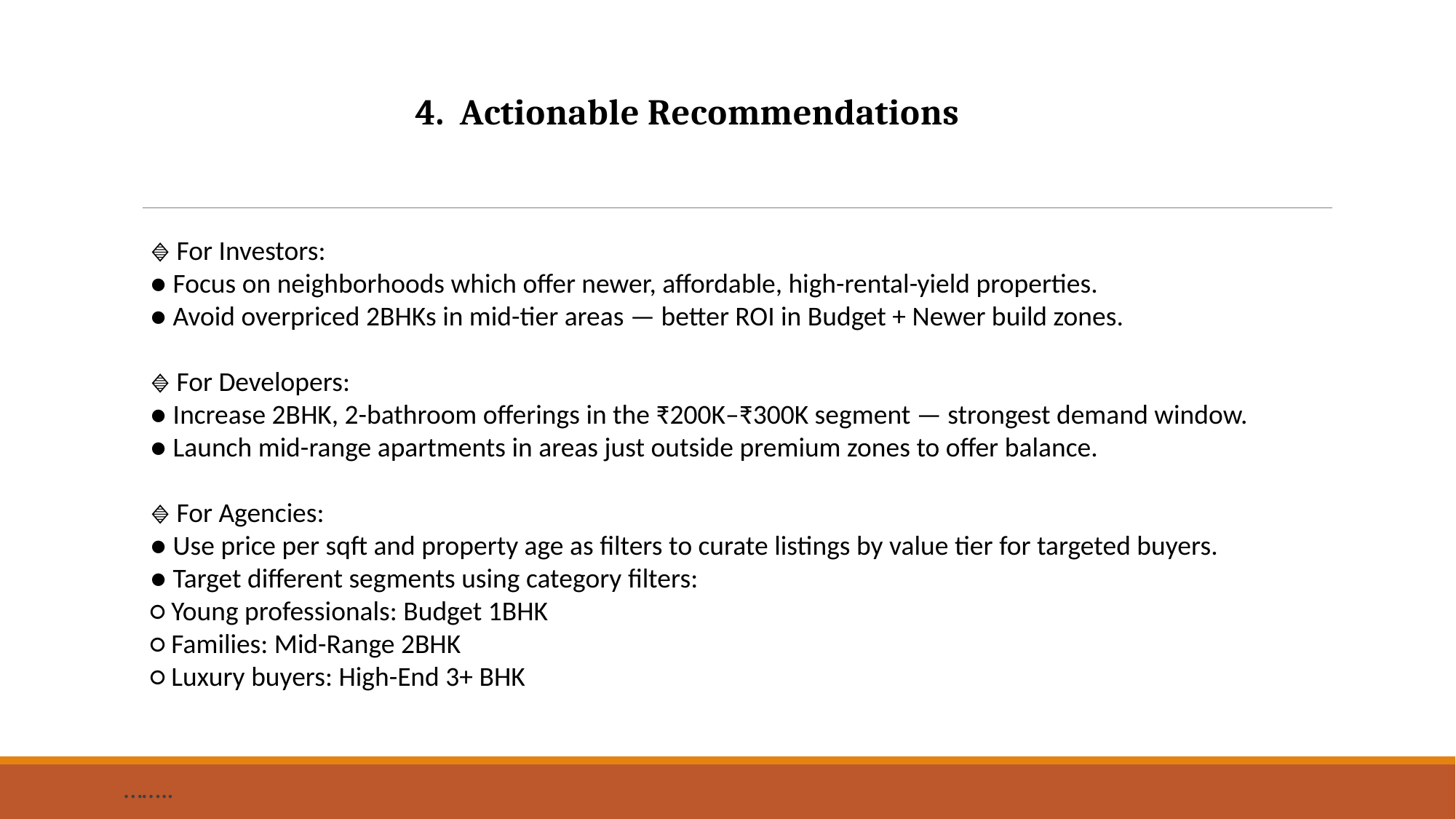

4.  Actionable Recommendations
# ……..
🔹 For Investors:
● Focus on neighborhoods which offer newer, affordable, high-rental-yield properties.
● Avoid overpriced 2BHKs in mid-tier areas — better ROI in Budget + Newer build zones.

🔹 For Developers:
● Increase 2BHK, 2-bathroom offerings in the ₹200K–₹300K segment — strongest demand window.
● Launch mid-range apartments in areas just outside premium zones to offer balance.

🔹 For Agencies:
● Use price per sqft and property age as filters to curate listings by value tier for targeted buyers.
● Target different segments using category filters:
○ Young professionals: Budget 1BHK
○ Families: Mid-Range 2BHK
○ Luxury buyers: High-End 3+ BHK